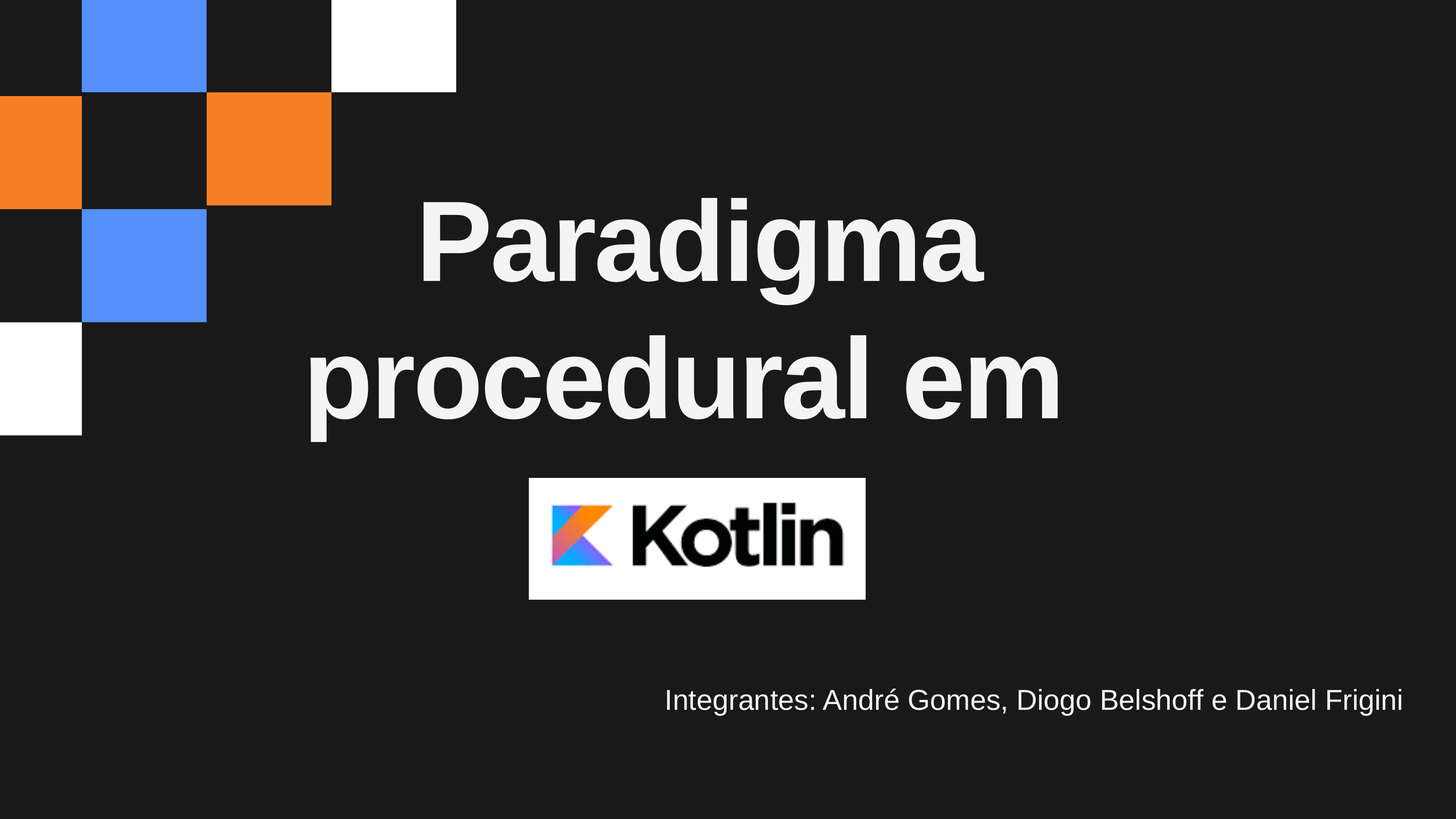

Paradigma procedural em

Integrantes: André Gomes, Diogo Belshoff e Daniel Frigini